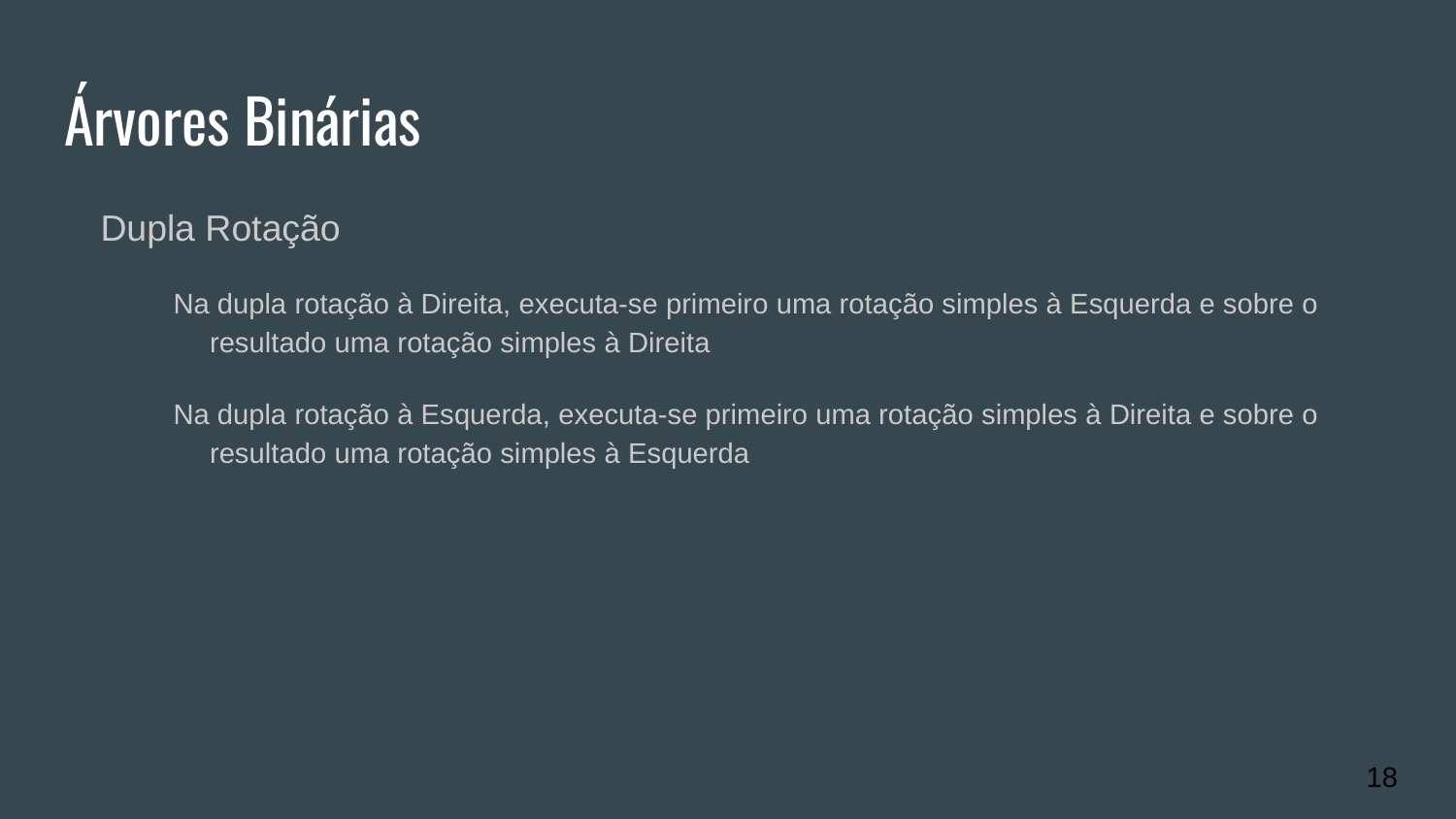

# Árvores Binárias
Dupla Rotação
Na dupla rotação à Direita, executa-se primeiro uma rotação simples à Esquerda e sobre o resultado uma rotação simples à Direita
Na dupla rotação à Esquerda, executa-se primeiro uma rotação simples à Direita e sobre o resultado uma rotação simples à Esquerda
18